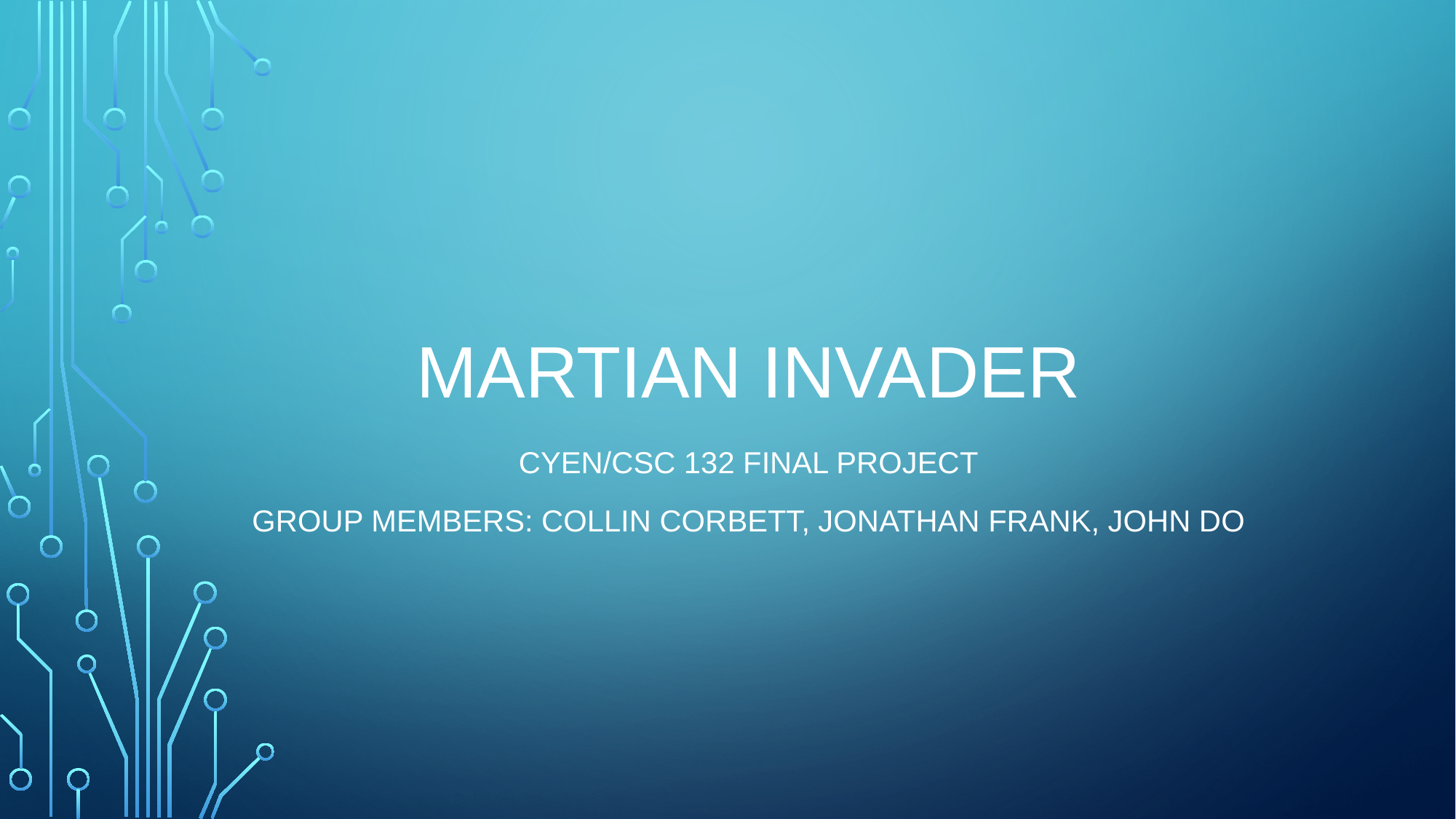

# Martian INvader
CYEN/CSC 132 Final Project
Group Members: Collin Corbett, jonathan Frank, john do